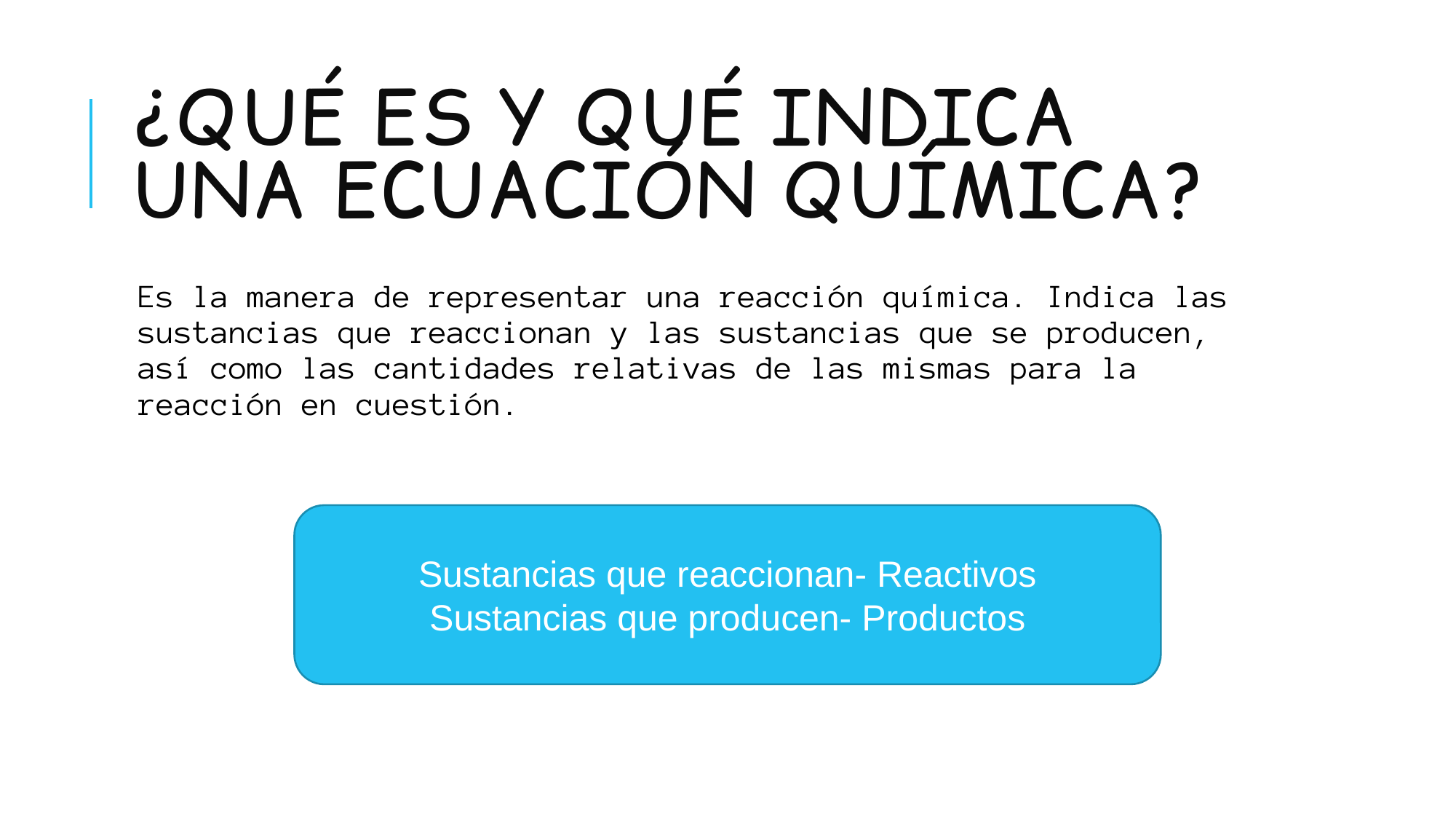

# ¿Qué es y qué indica una ecuación química?
Es la manera de representar una reacción química. Indica las sustancias que reaccionan y las sustancias que se producen, así como las cantidades relativas de las mismas para la reacción en cuestión.
Sustancias que reaccionan- Reactivos
Sustancias que producen- Productos